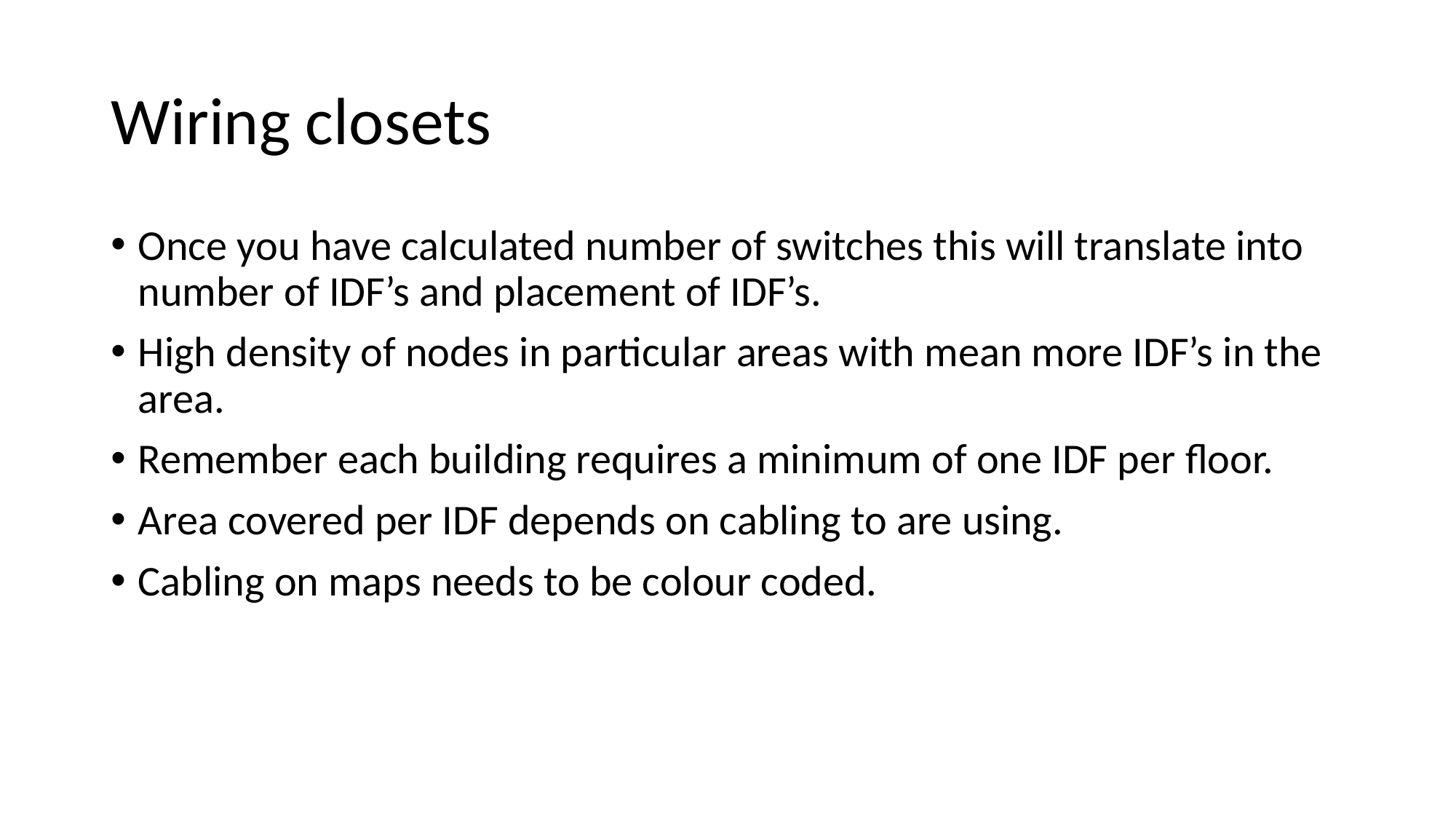

# Wiring closets
Once you have calculated number of switches this will translate into number of IDF’s and placement of IDF’s.
High density of nodes in particular areas with mean more IDF’s in the area.
Remember each building requires a minimum of one IDF per floor.
Area covered per IDF depends on cabling to are using.
Cabling on maps needs to be colour coded.